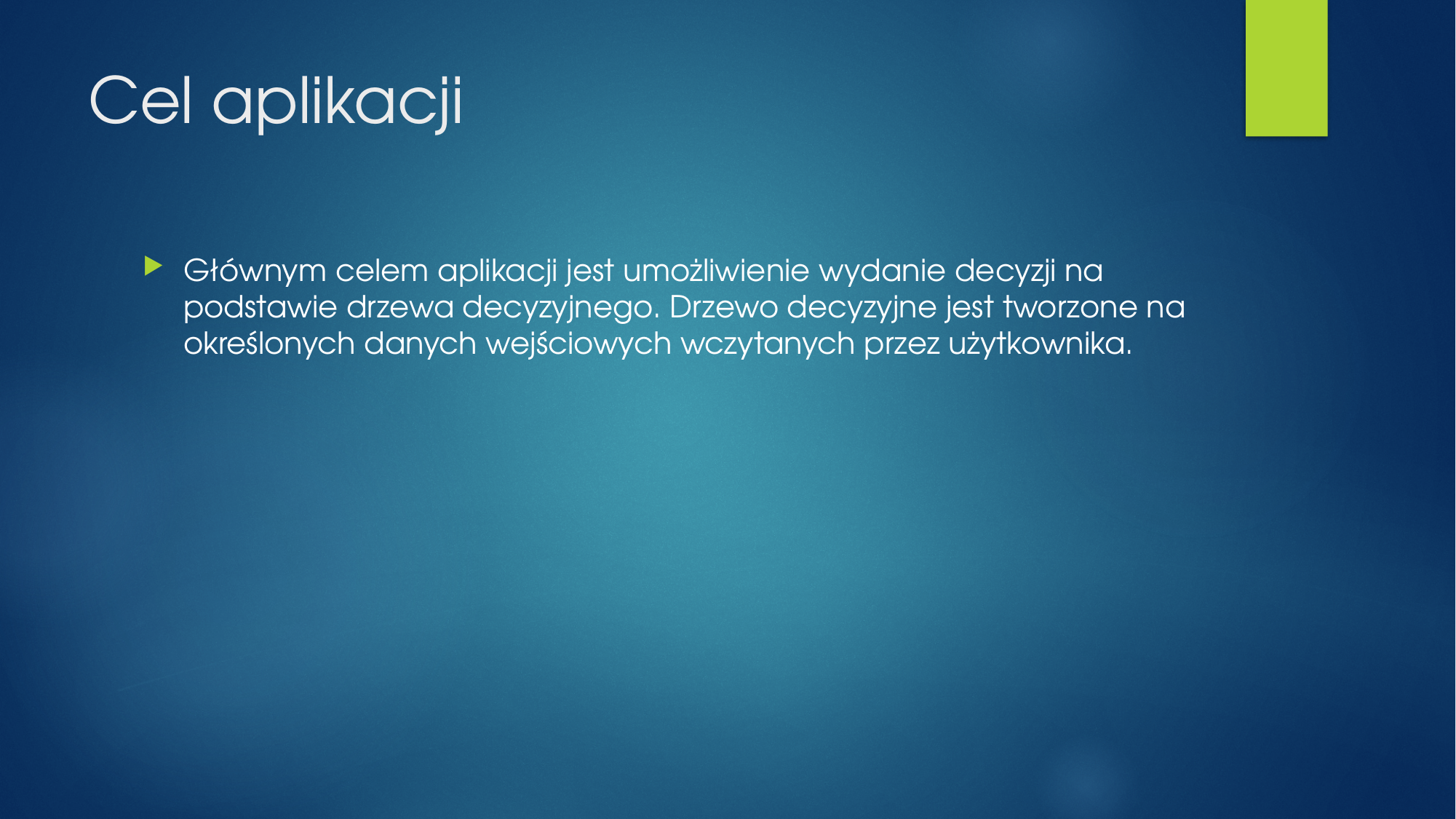

# Cel aplikacji
Głównym celem aplikacji jest umożliwienie wydanie decyzji na podstawie drzewa decyzyjnego. Drzewo decyzyjne jest tworzone na określonych danych wejściowych wczytanych przez użytkownika.